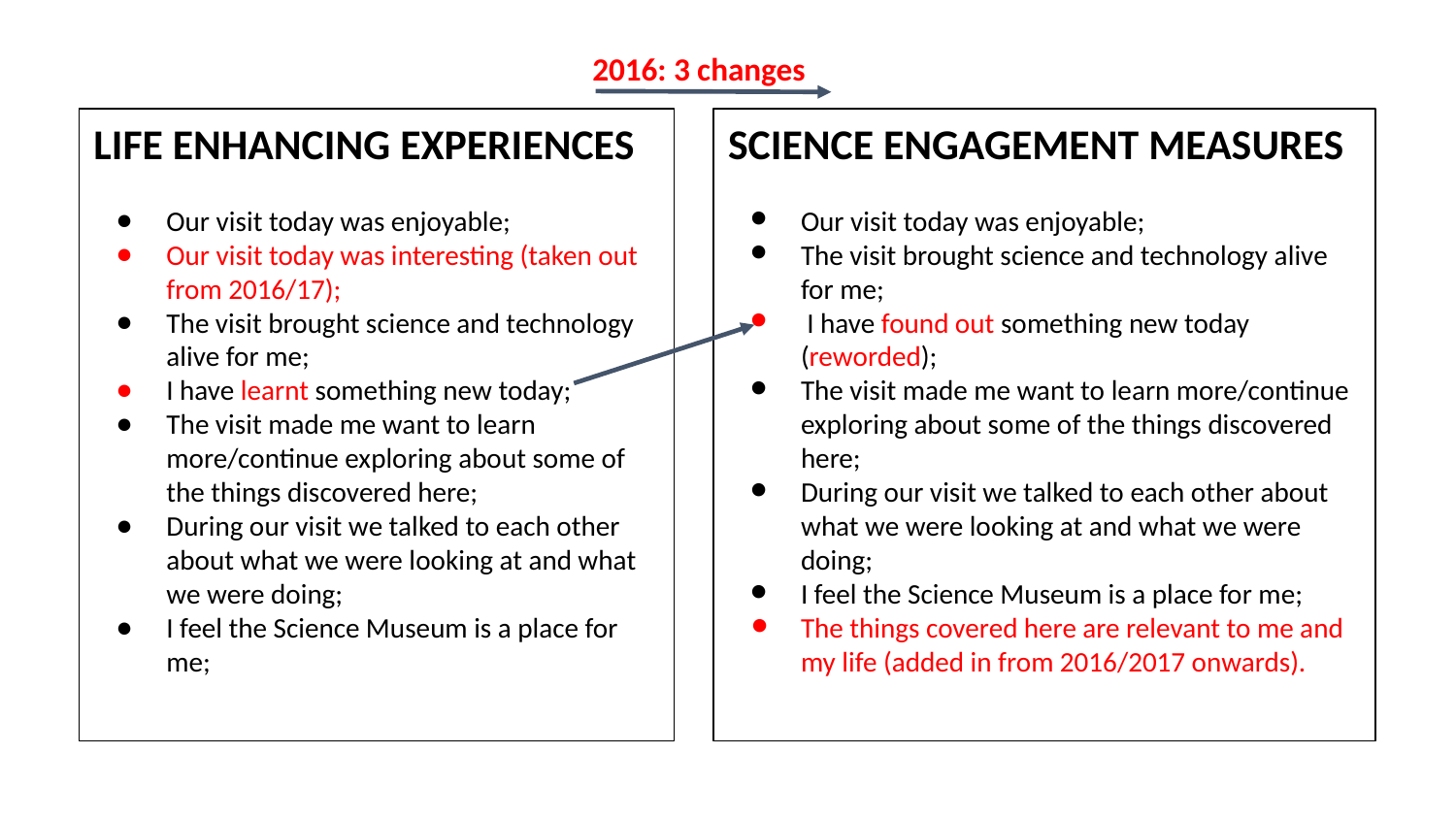

2016: 3 changes
LIFE ENHANCING EXPERIENCES

Our visit today was enjoyable;
Our visit today was interesting (taken out from 2016/17);
The visit brought science and technology alive for me;
I have learnt something new today;
The visit made me want to learn more/continue exploring about some of the things discovered here;
During our visit we talked to each other about what we were looking at and what we were doing;
I feel the Science Museum is a place for me;

SCIENCE ENGAGEMENT MEASURES

Our visit today was enjoyable;
The visit brought science and technology alive for me;
 I have found out something new today (reworded);
The visit made me want to learn more/continue exploring about some of the things discovered here;
During our visit we talked to each other about what we were looking at and what we were doing;
I feel the Science Museum is a place for me;
The things covered here are relevant to me and my life (added in from 2016/2017 onwards).